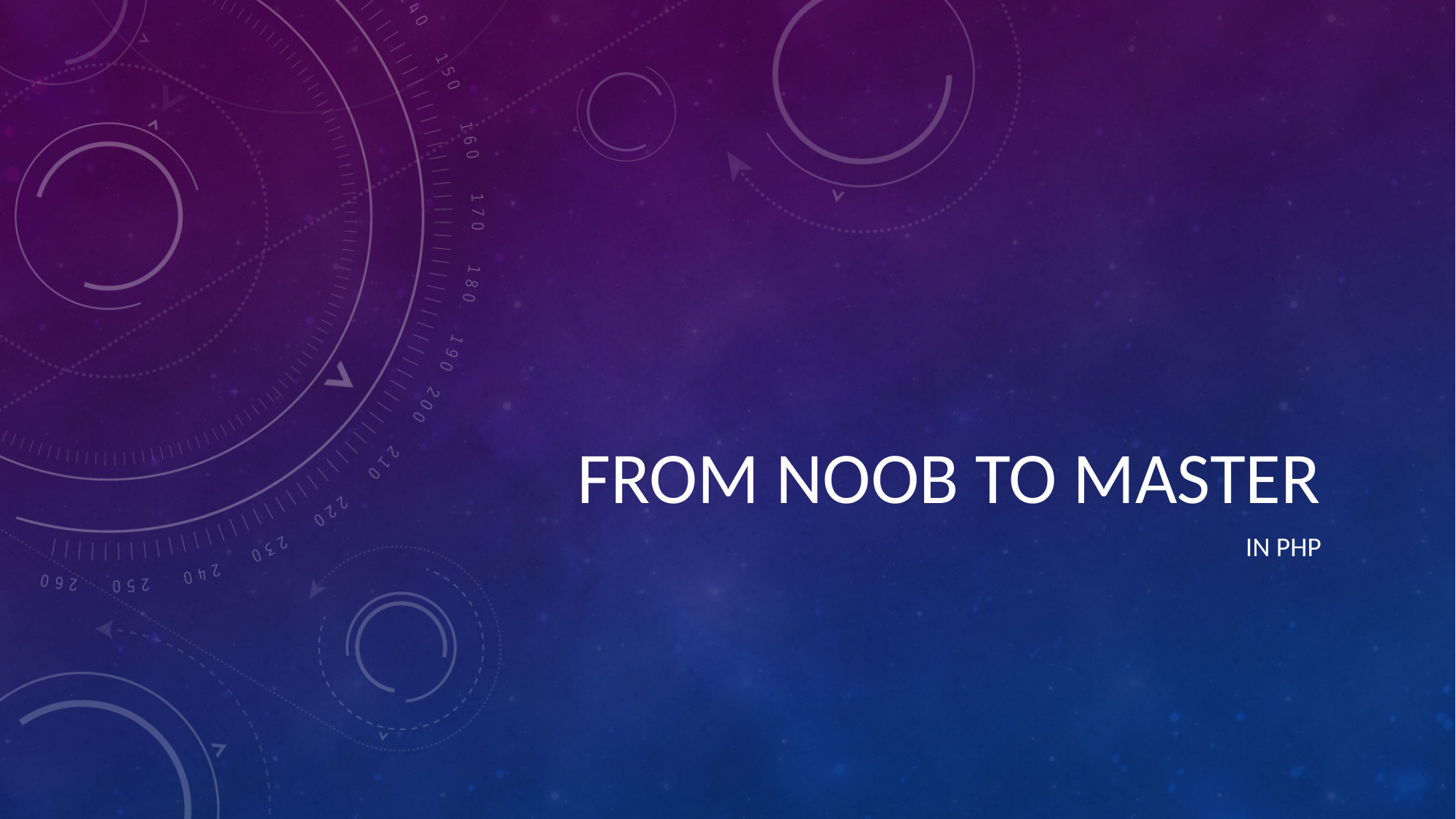

# FROM NOOB TO MASTER
IN PHP